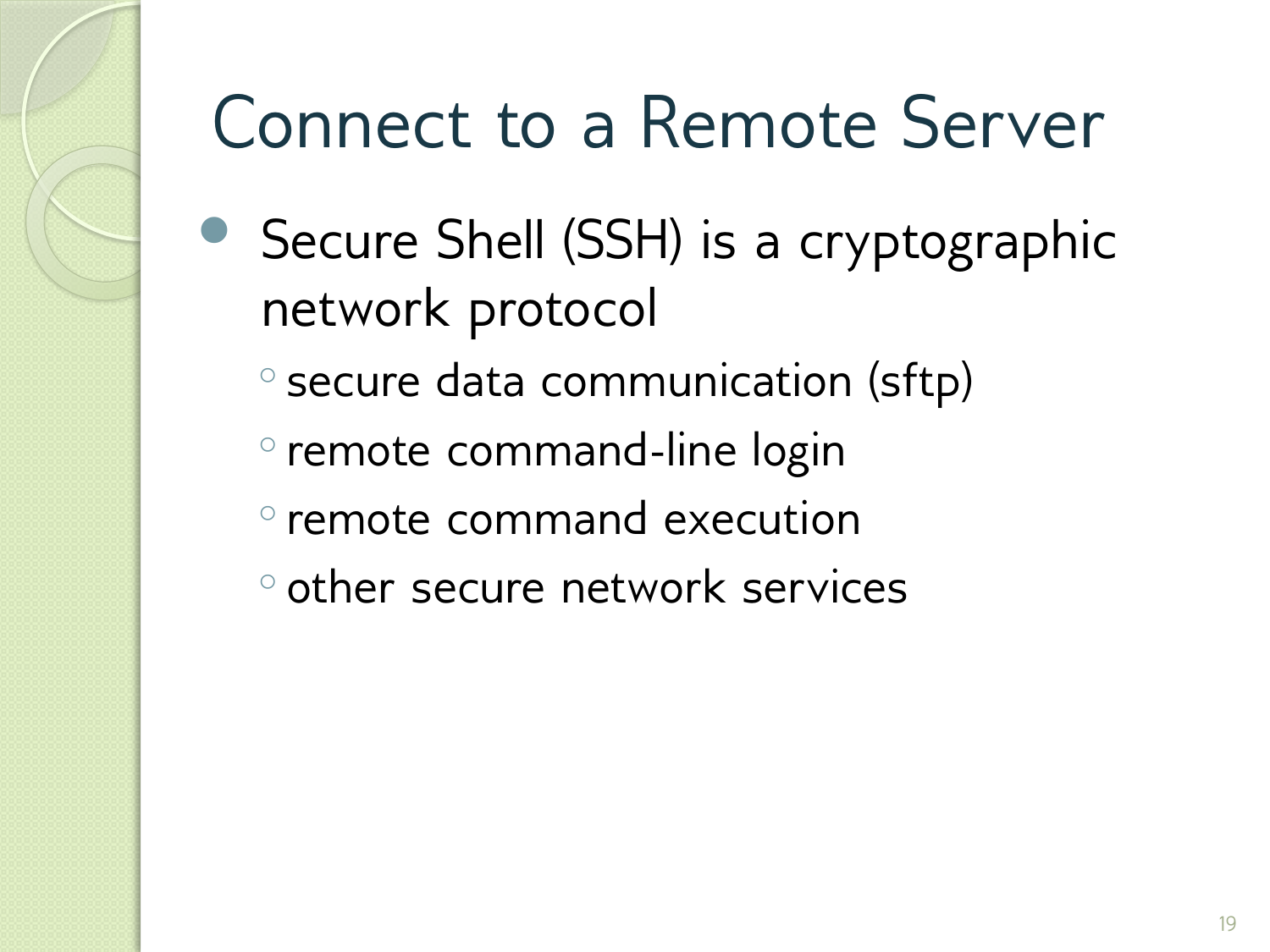

# Connect to a Remote Server
Secure Shell (SSH) is a cryptographic network protocol
secure data communication (sftp)
remote command-line login
remote command execution
other secure network services
19